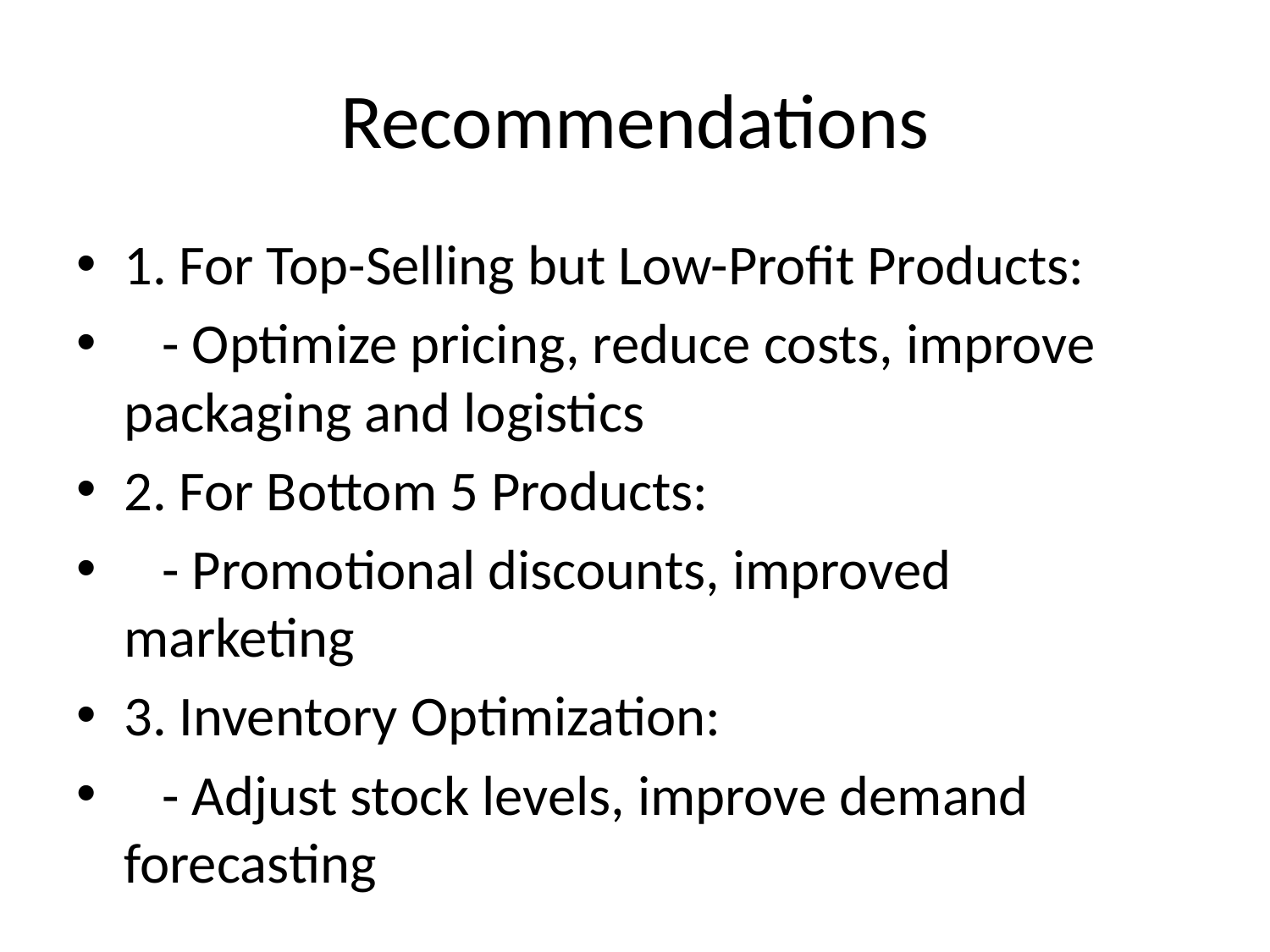

# Recommendations
1. For Top-Selling but Low-Profit Products:
   - Optimize pricing, reduce costs, improve packaging and logistics
2. For Bottom 5 Products:
   - Promotional discounts, improved marketing
3. Inventory Optimization:
   - Adjust stock levels, improve demand forecasting